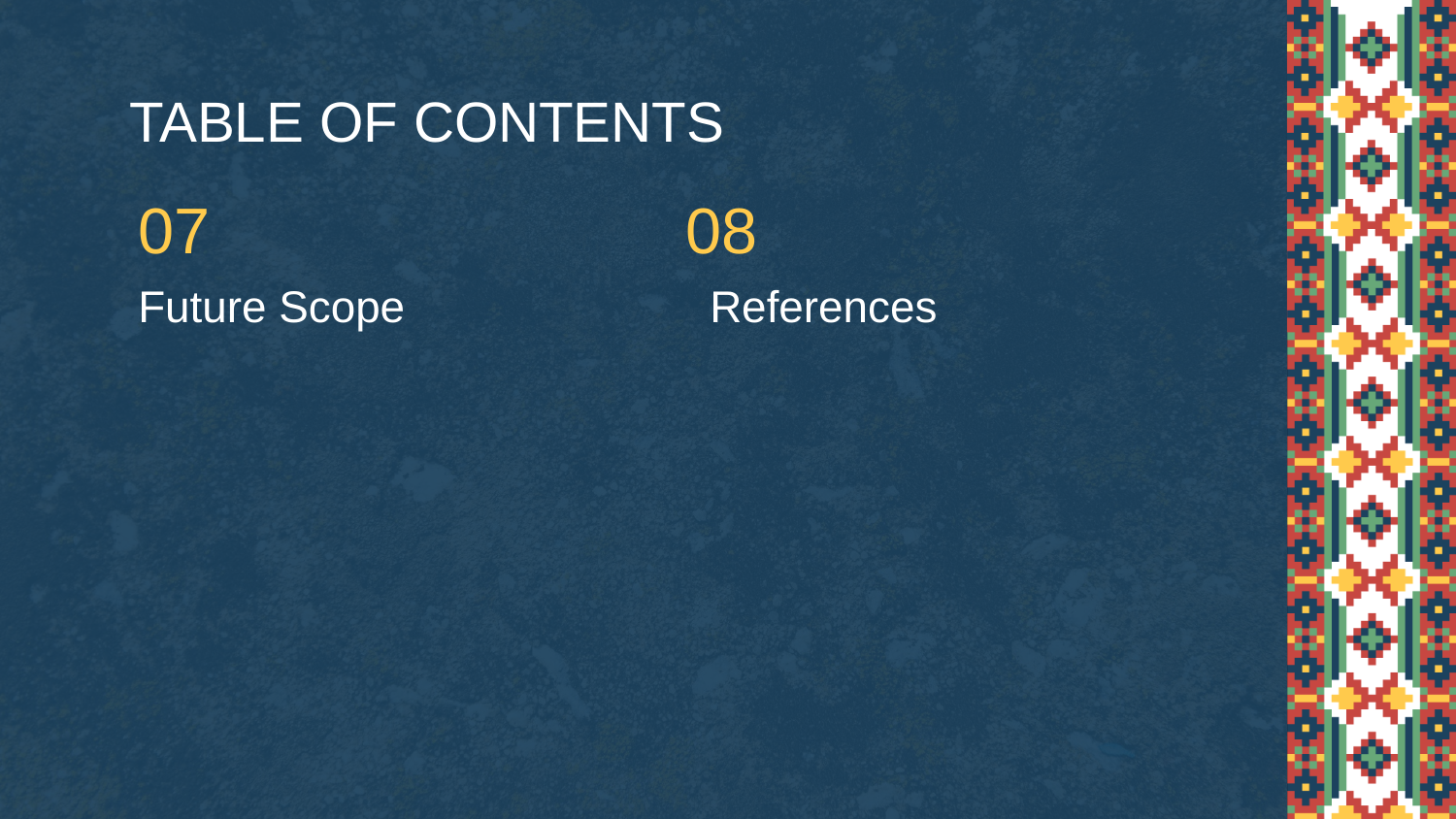

# TABLE OF CONTENTS
07
08
Future Scope
References